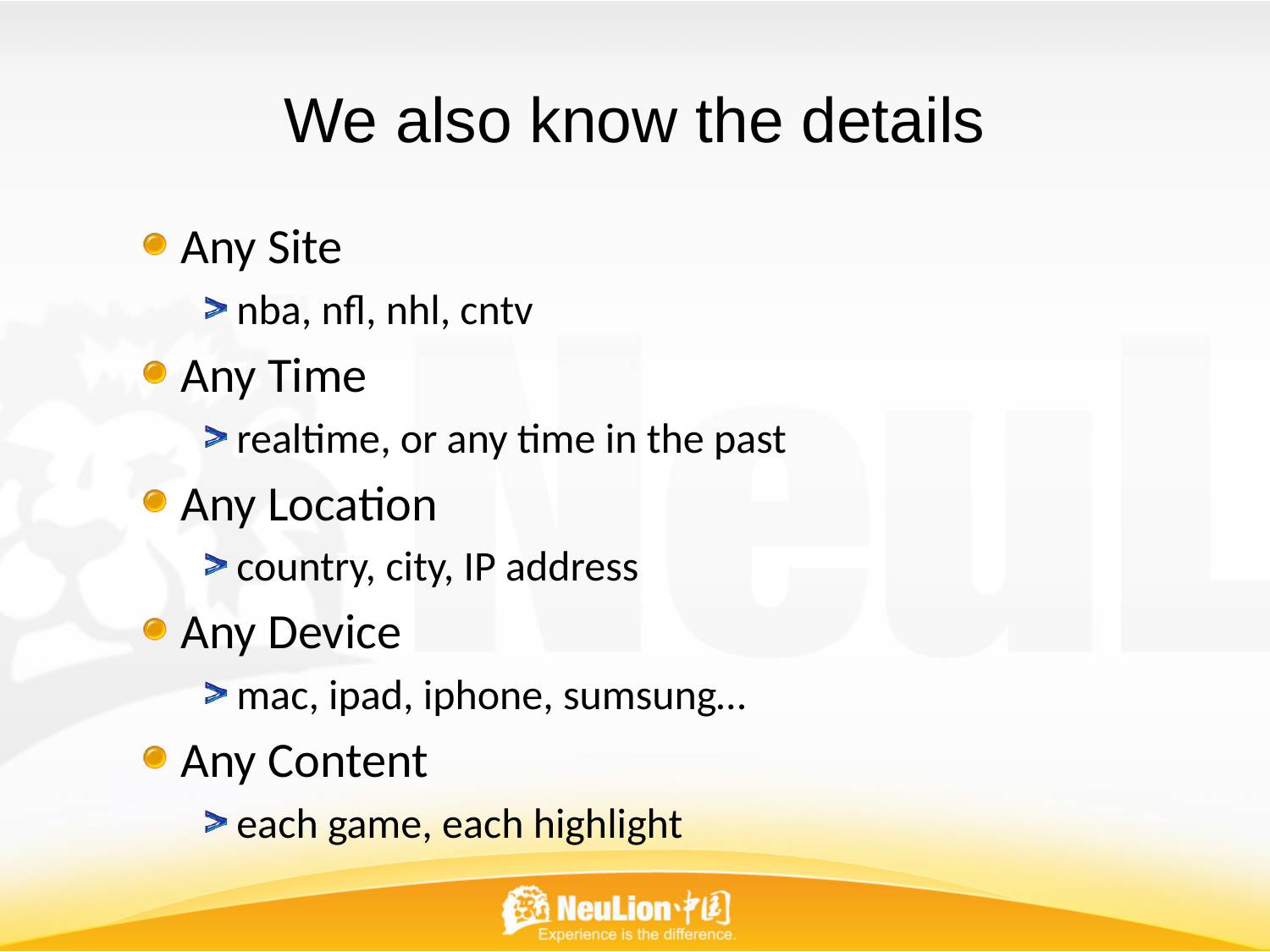

# We also know the details
Any Site
nba, nfl, nhl, cntv
Any Time
realtime, or any time in the past
Any Location
country, city, IP address
Any Device
mac, ipad, iphone, sumsung…
Any Content
each game, each highlight